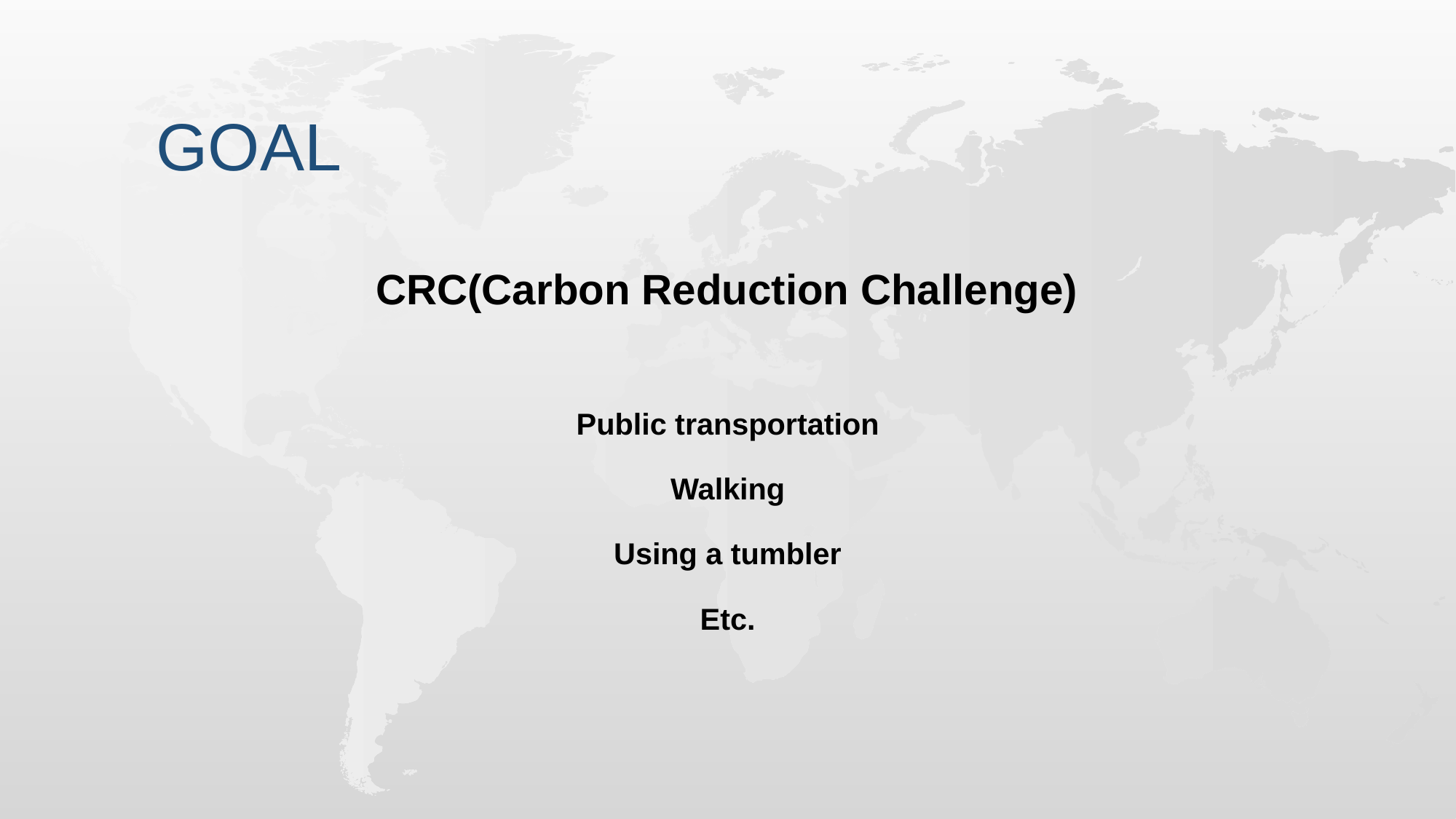

Goal

CRC(Carbon Reduction Challenge)

Public transportation

Walking

Using a tumbler

Etc.